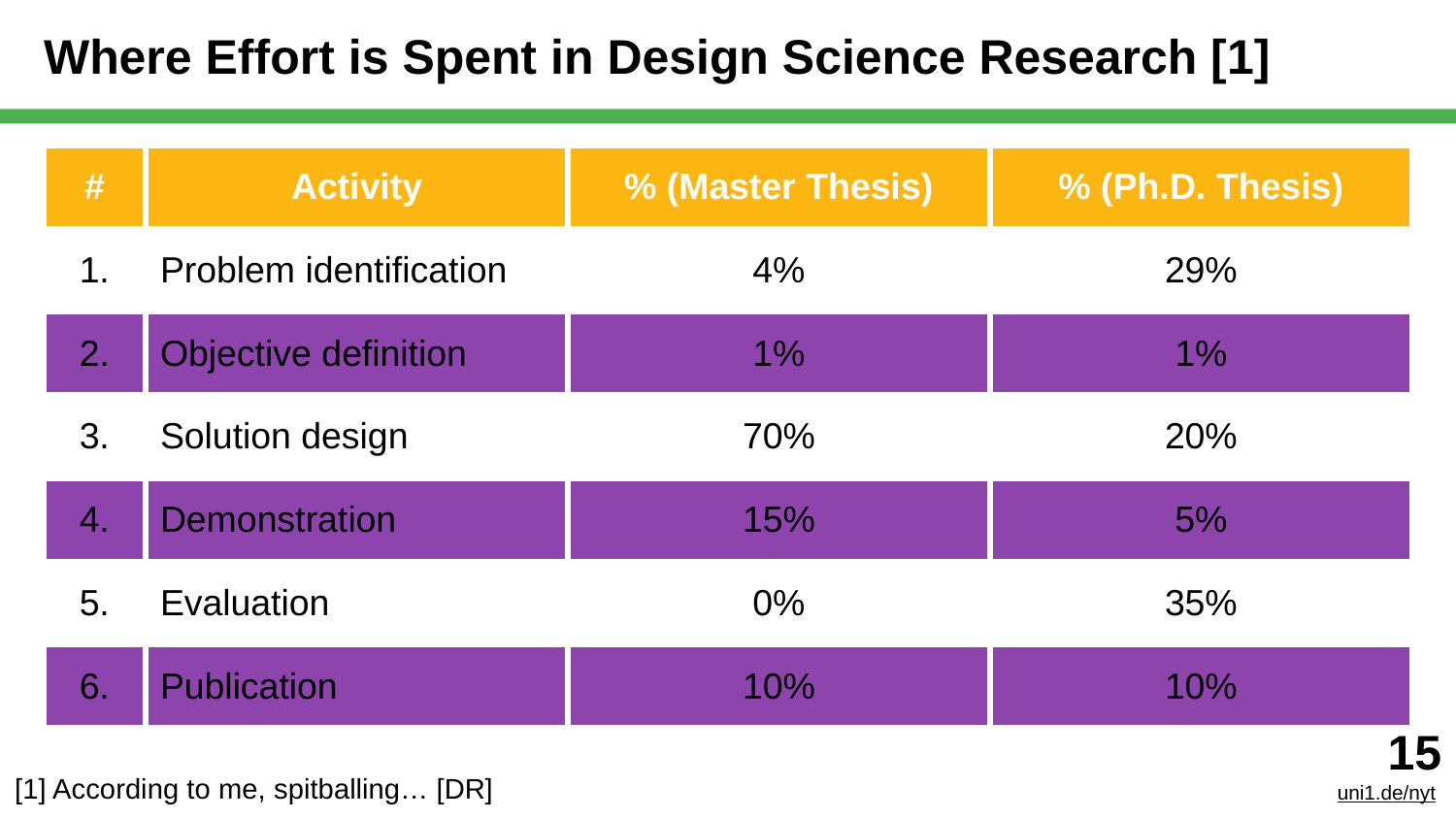

# Where Effort is Spent in Design Science Research [1]
| # | Activity | % (Master Thesis) | % (Ph.D. Thesis) |
| --- | --- | --- | --- |
| 1. | Problem identification | 4% | 29% |
| 2. | Objective definition | 1% | 1% |
| 3. | Solution design | 70% | 20% |
| 4. | Demonstration | 15% | 5% |
| 5. | Evaluation | 0% | 35% |
| 6. | Publication | 10% | 10% |
15
uni1.de/nyt
[1] According to me, spitballing… [DR]